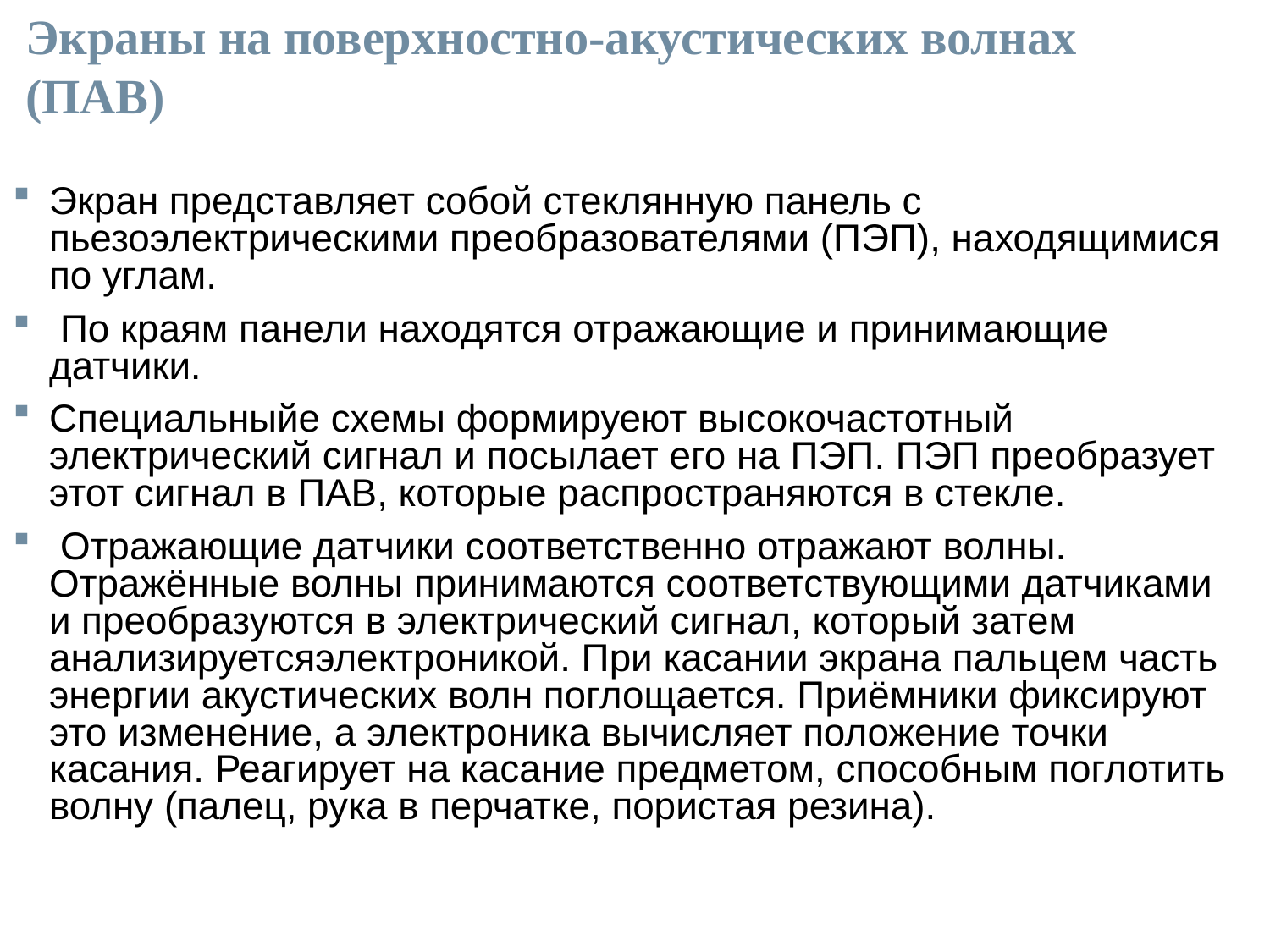

Экраны на поверхностно-акустических волнах (ПАВ)
Экран представляет собой стеклянную панель с пьезоэлектрическими преобразователями (ПЭП), находящимися по углам.
 По краям панели находятся отражающие и принимающие датчики.
Специальныйе схемы формируеют высокочастотный электрический сигнал и посылает его на ПЭП. ПЭП преобразует этот сигнал в ПАВ, которые распространяются в стекле.
 Отражающие датчики соответственно отражают волны. Отражённые волны принимаются соответствующими датчиками и преобразуются в электрический сигнал, который затем анализируетсяэлектроникой. При касании экрана пальцем часть энергии акустических волн поглощается. Приёмники фиксируют это изменение, а электроника вычисляет положение точки касания. Реагирует на касание предметом, способным поглотить волну (палец, рука в перчатке, пористая резина).